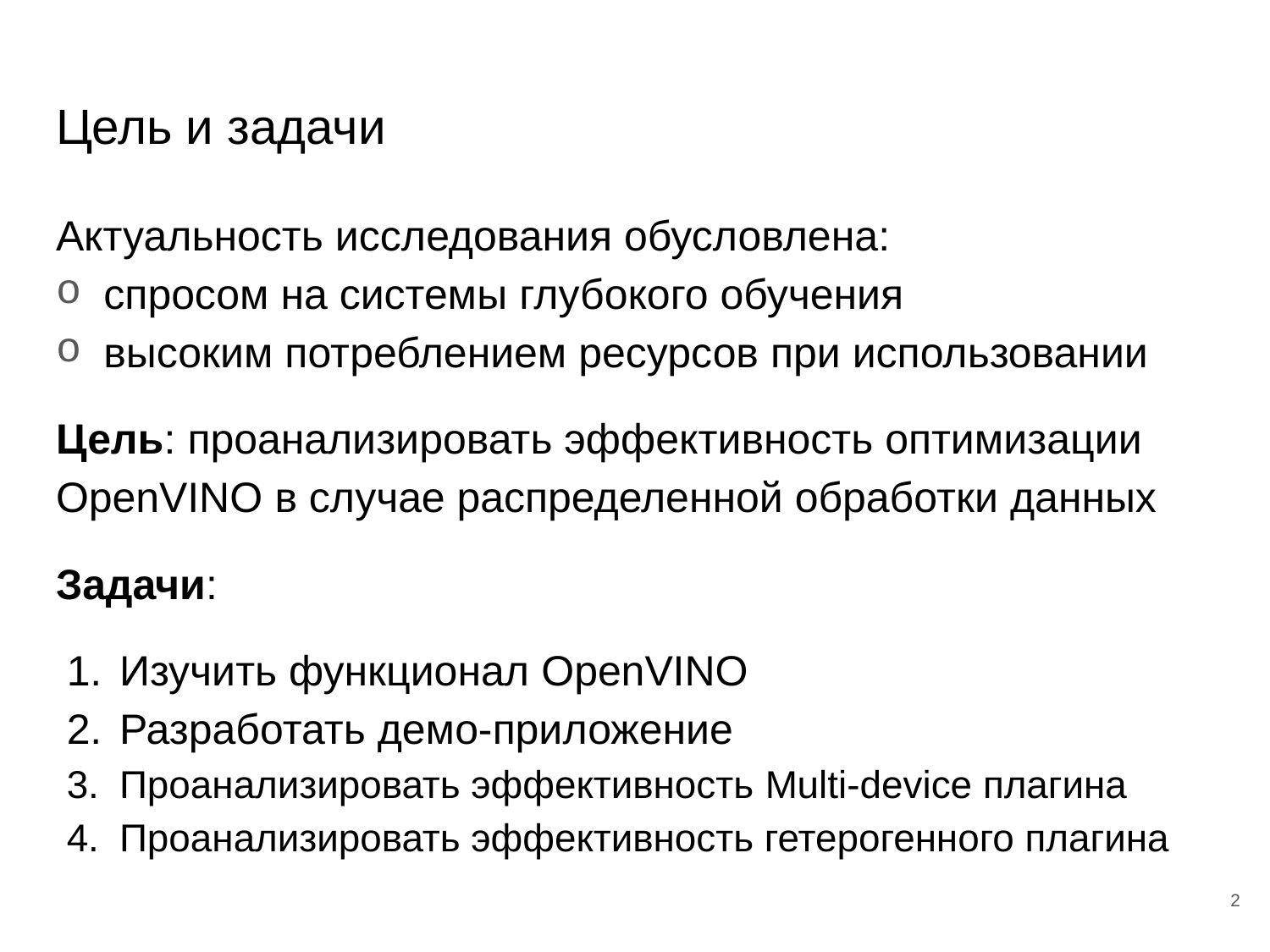

# Цель и задачи
Актуальность исследования обусловлена:
спросом на системы глубокого обучения
высоким потреблением ресурсов при использовании
Цель: проанализировать эффективность оптимизации OpenVINO в случае распределенной обработки данных
Задачи:
Изучить функционал OpenVINO
Разработать демо-приложение
Проанализировать эффективность Multi-device плагина
Проанализировать эффективность гетерогенного плагина
2